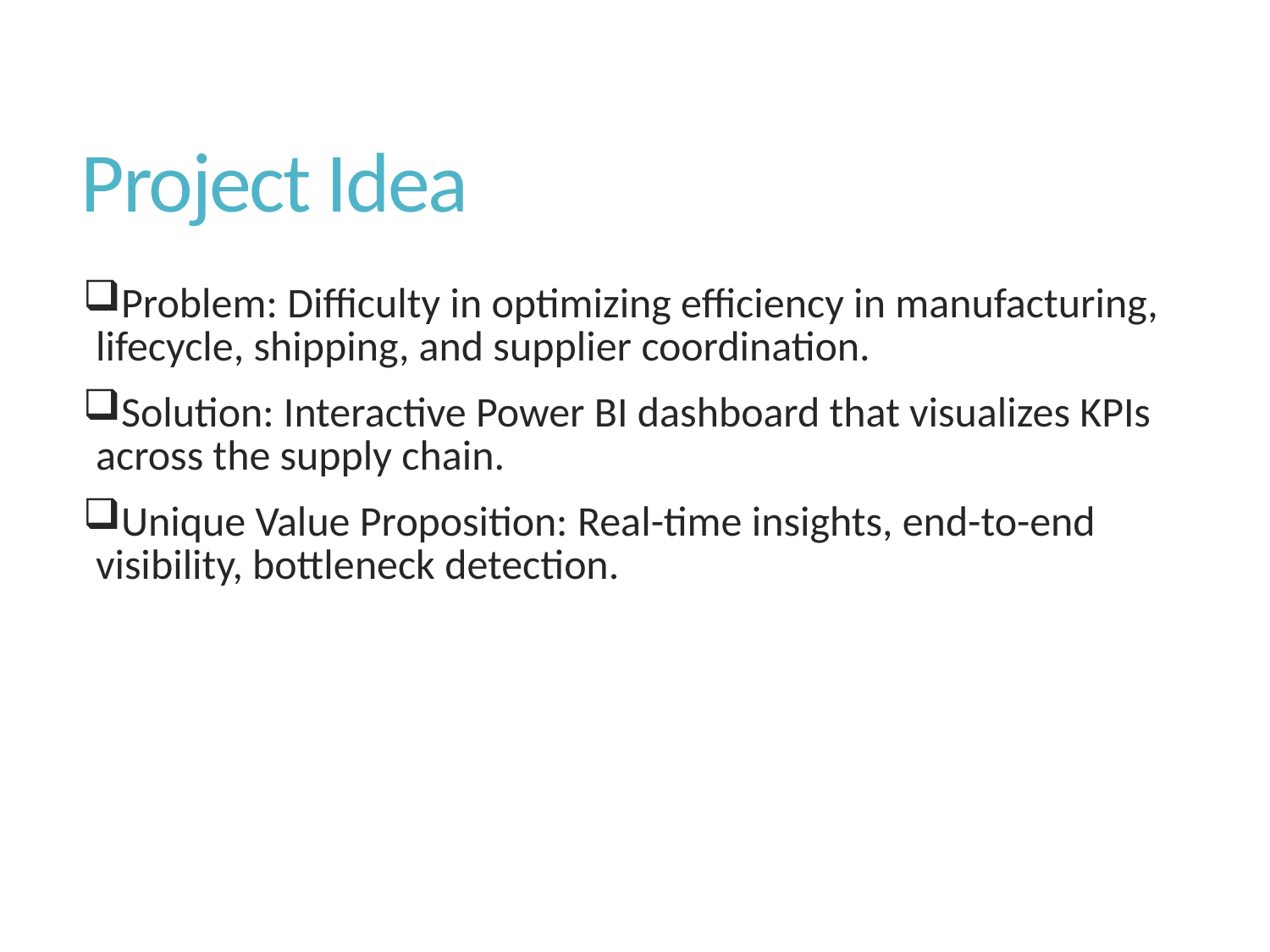

# Project Idea
Problem: Difficulty in optimizing efficiency in manufacturing, lifecycle, shipping, and supplier coordination.
Solution: Interactive Power BI dashboard that visualizes KPIs across the supply chain.
Unique Value Proposition: Real-time insights, end-to-end visibility, bottleneck detection.